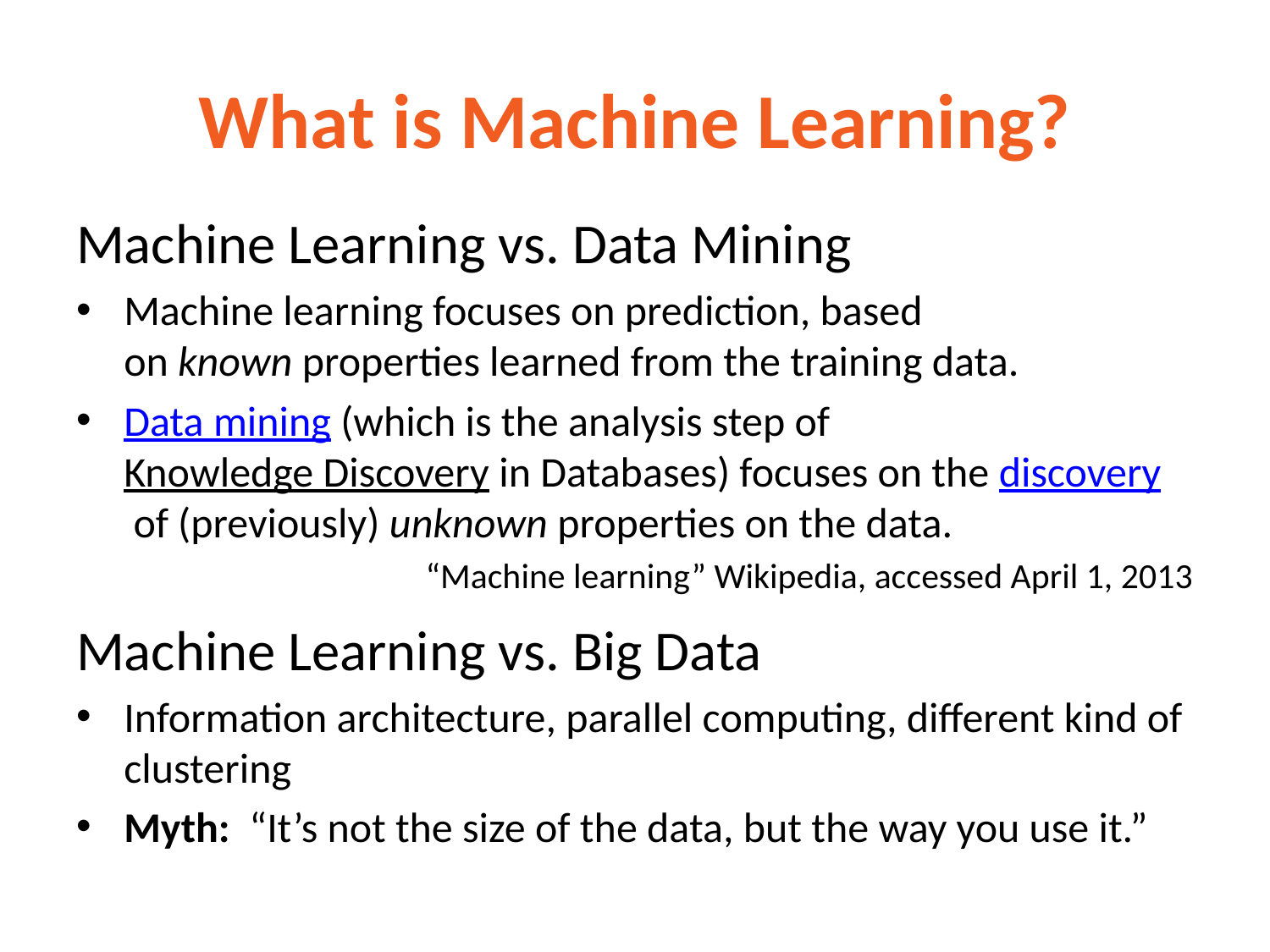

# What is Machine Learning?
Machine Learning vs. Data Mining
Machine learning focuses on prediction, based on known properties learned from the training data.
Data mining (which is the analysis step of Knowledge Discovery in Databases) focuses on the discovery of (previously) unknown properties on the data.
“Machine learning” Wikipedia, accessed April 1, 2013

Machine Learning vs. Big Data
Information architecture, parallel computing, different kind of clustering
Myth:  “It’s not the size of the data, but the way you use it.”